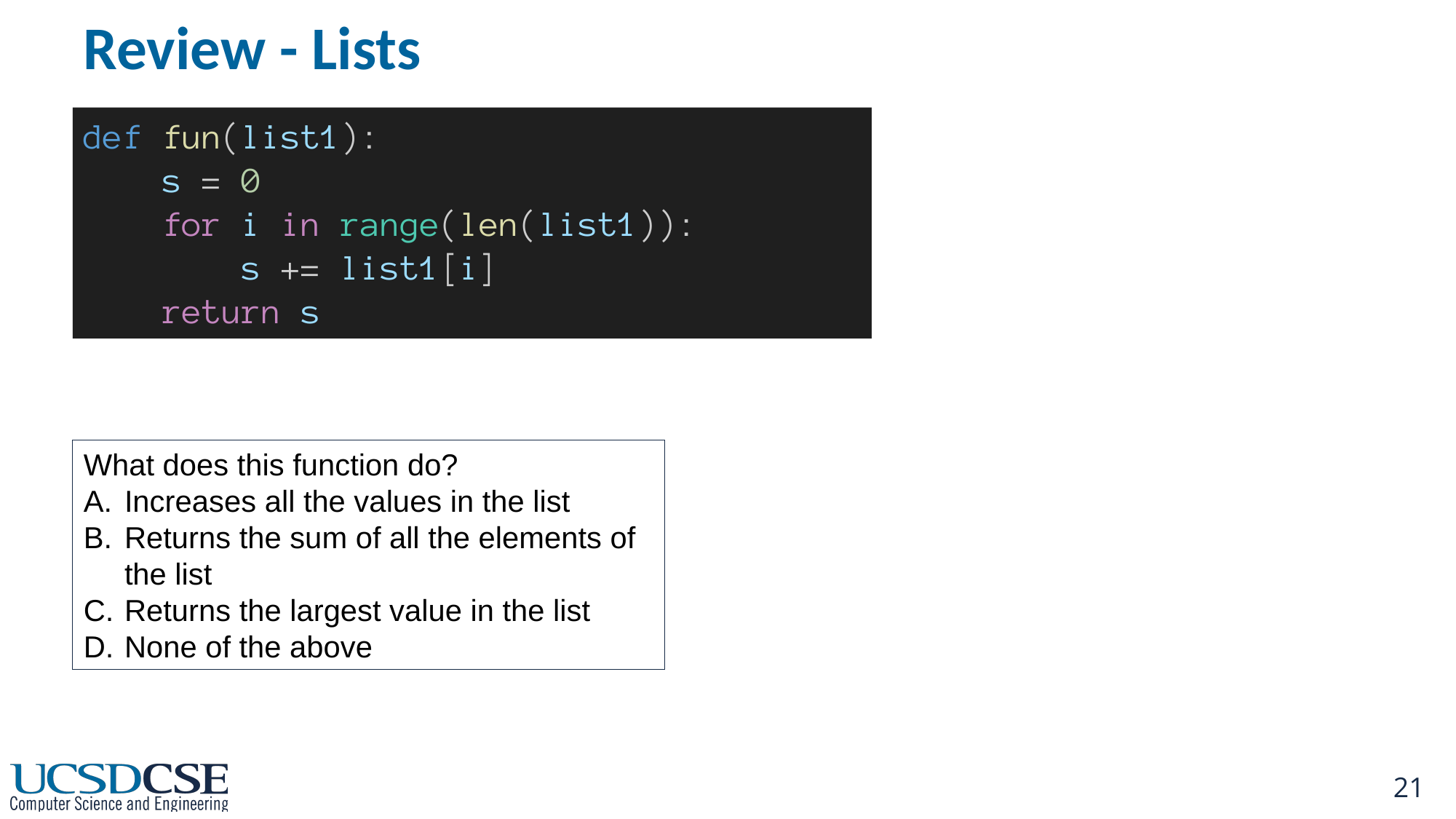

# Review - Lists
def fun(list1):
    s = 0
    for i in range(len(list1)):
        s += list1[i]
    return s

What does this function do?
Increases all the values in the list
Returns the sum of all the elements of the list
Returns the largest value in the list
None of the above